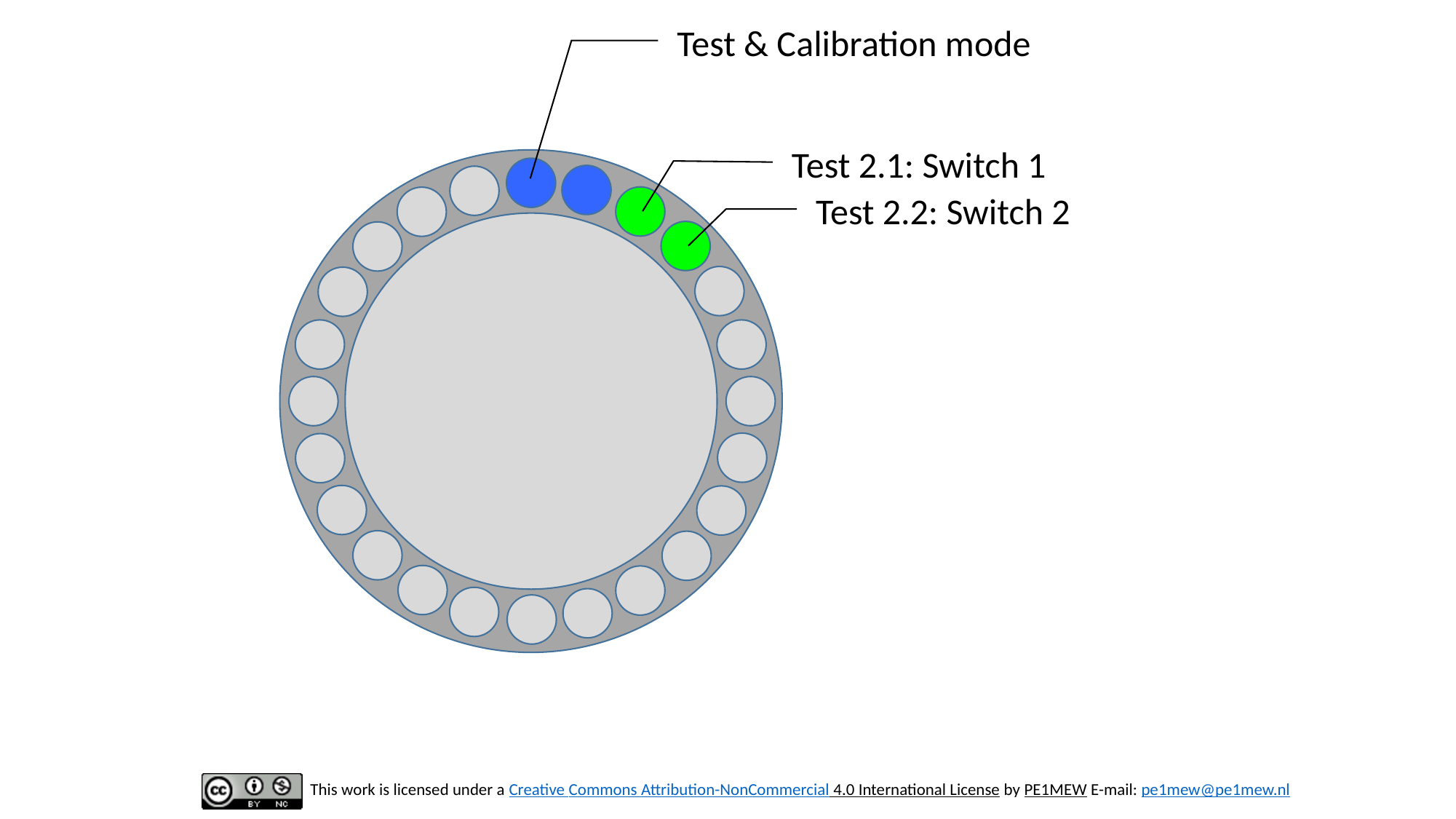

Test & Calibration mode
Test 2.1: Switch 1

Test 2.2: Switch 2